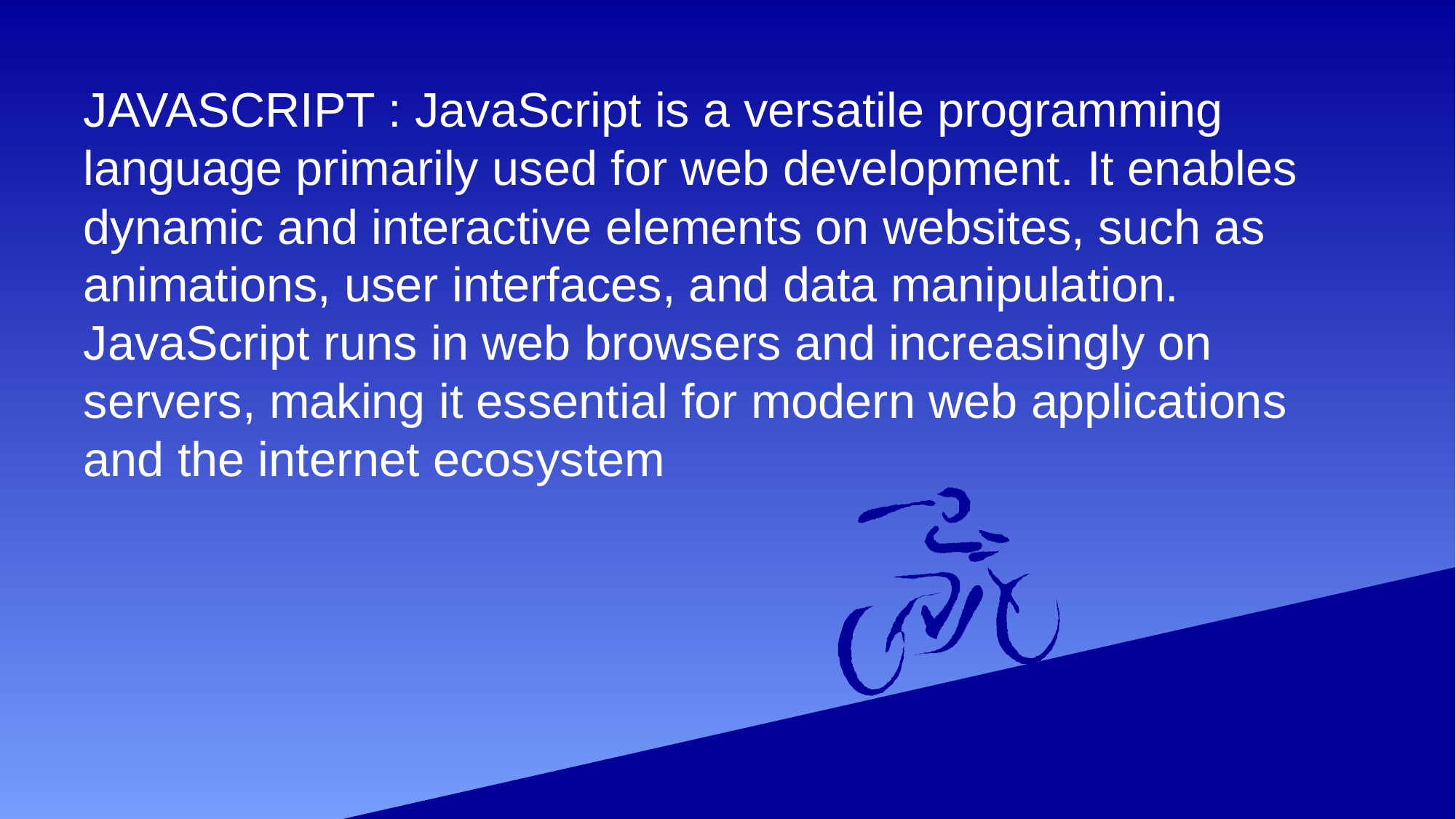

#
JAVASCRIPT : JavaScript is a versatile programming language primarily used for web development. It enables dynamic and interactive elements on websites, such as animations, user interfaces, and data manipulation. JavaScript runs in web browsers and increasingly on servers, making it essential for modern web applications and the internet ecosystem